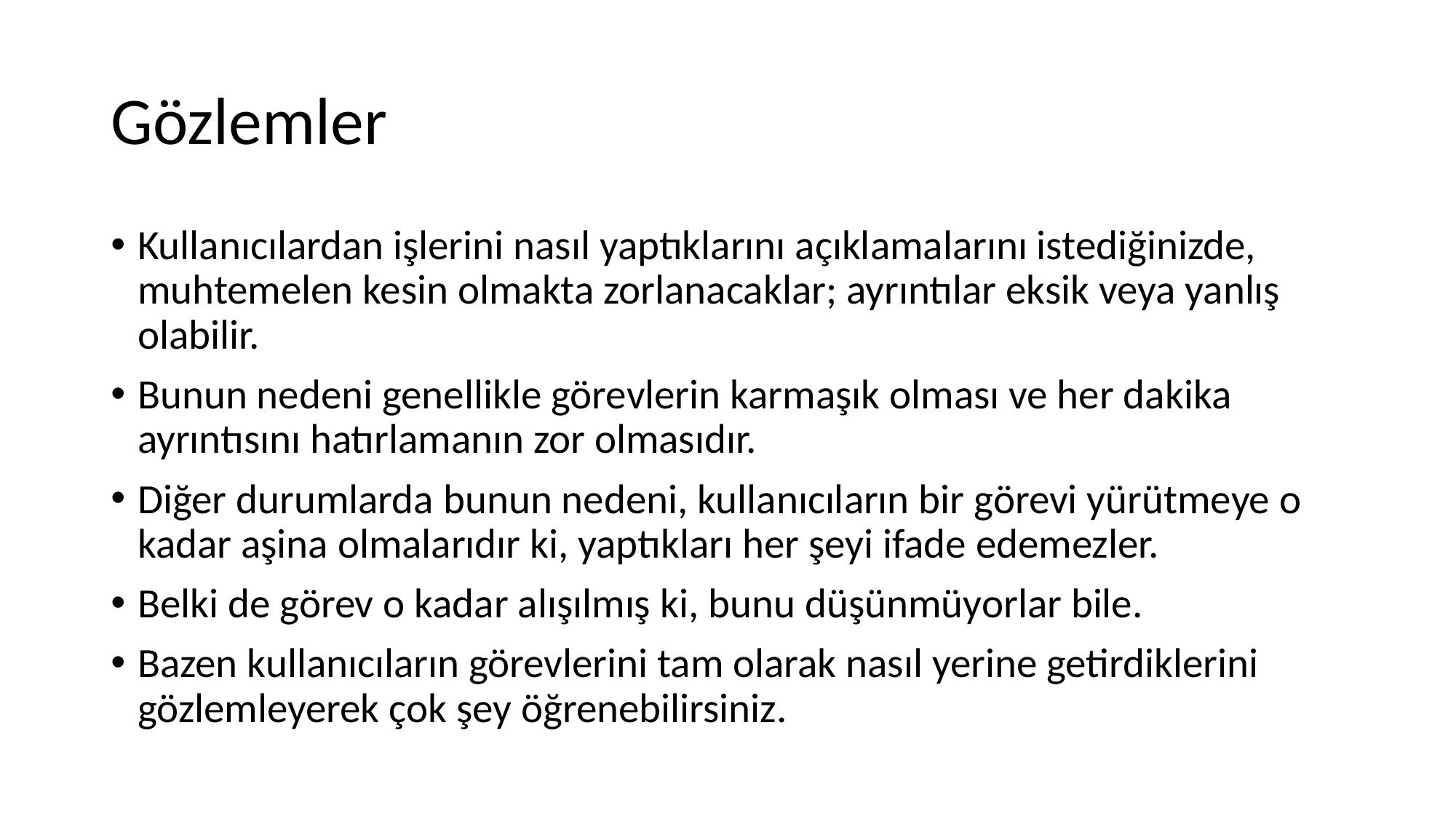

# Gözlemler
Kullanıcılardan işlerini nasıl yaptıklarını açıklamalarını istediğinizde, muhtemelen kesin olmakta zorlanacaklar; ayrıntılar eksik veya yanlış olabilir.
Bunun nedeni genellikle görevlerin karmaşık olması ve her dakika ayrıntısını hatırlamanın zor olmasıdır.
Diğer durumlarda bunun nedeni, kullanıcıların bir görevi yürütmeye o kadar aşina olmalarıdır ki, yaptıkları her şeyi ifade edemezler.
Belki de görev o kadar alışılmış ki, bunu düşünmüyorlar bile.
Bazen kullanıcıların görevlerini tam olarak nasıl yerine getirdiklerini gözlemleyerek çok şey öğrenebilirsiniz.